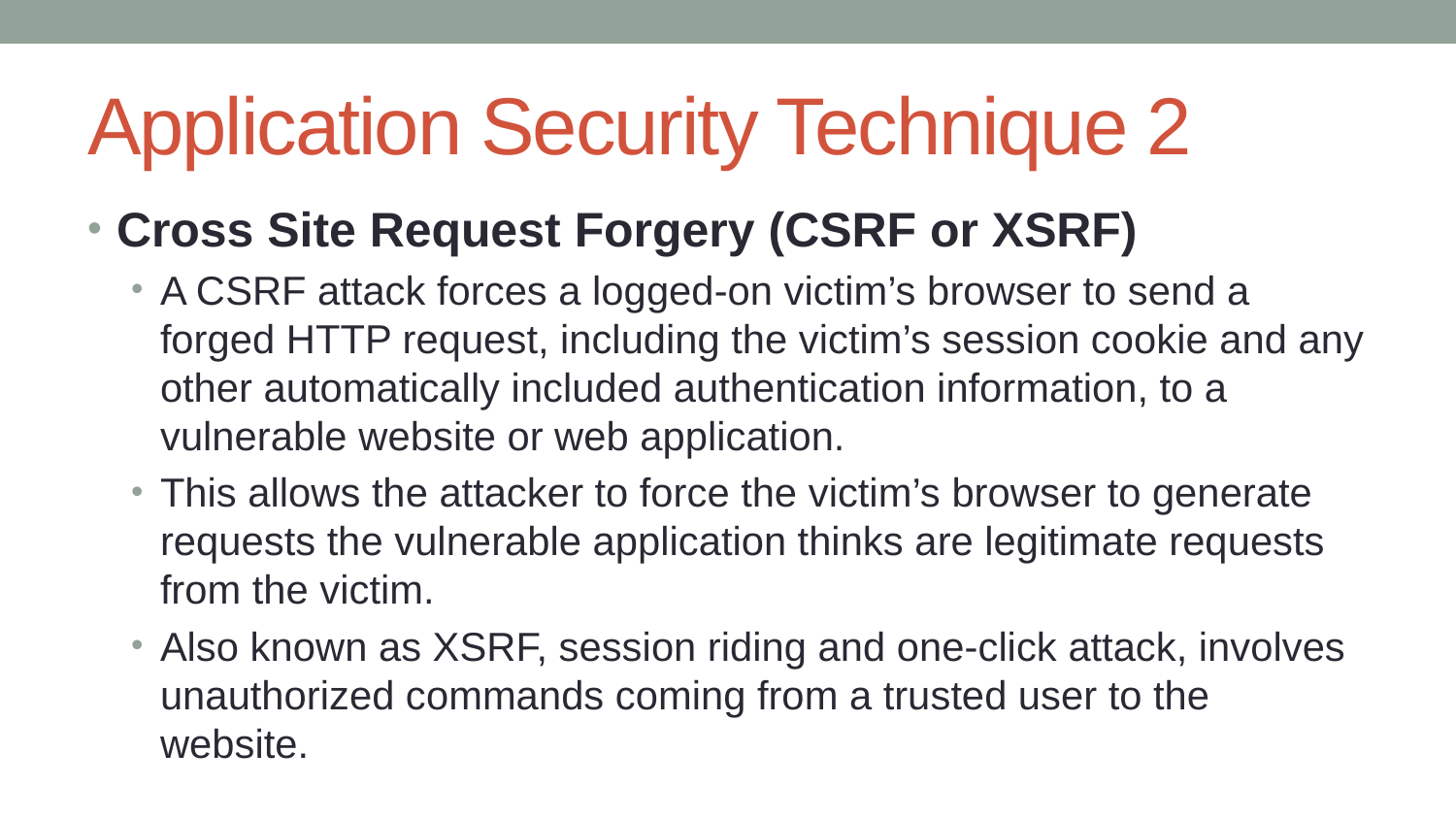

# Application Security Technique 2
Cross Site Request Forgery (CSRF or XSRF)
A CSRF attack forces a logged-on victim’s browser to send a forged HTTP request, including the victim’s session cookie and any other automatically included authentication information, to a vulnerable website or web application.
This allows the attacker to force the victim’s browser to generate requests the vulnerable application thinks are legitimate requests from the victim.
Also known as XSRF, session riding and one-click attack, involves unauthorized commands coming from a trusted user to the website.